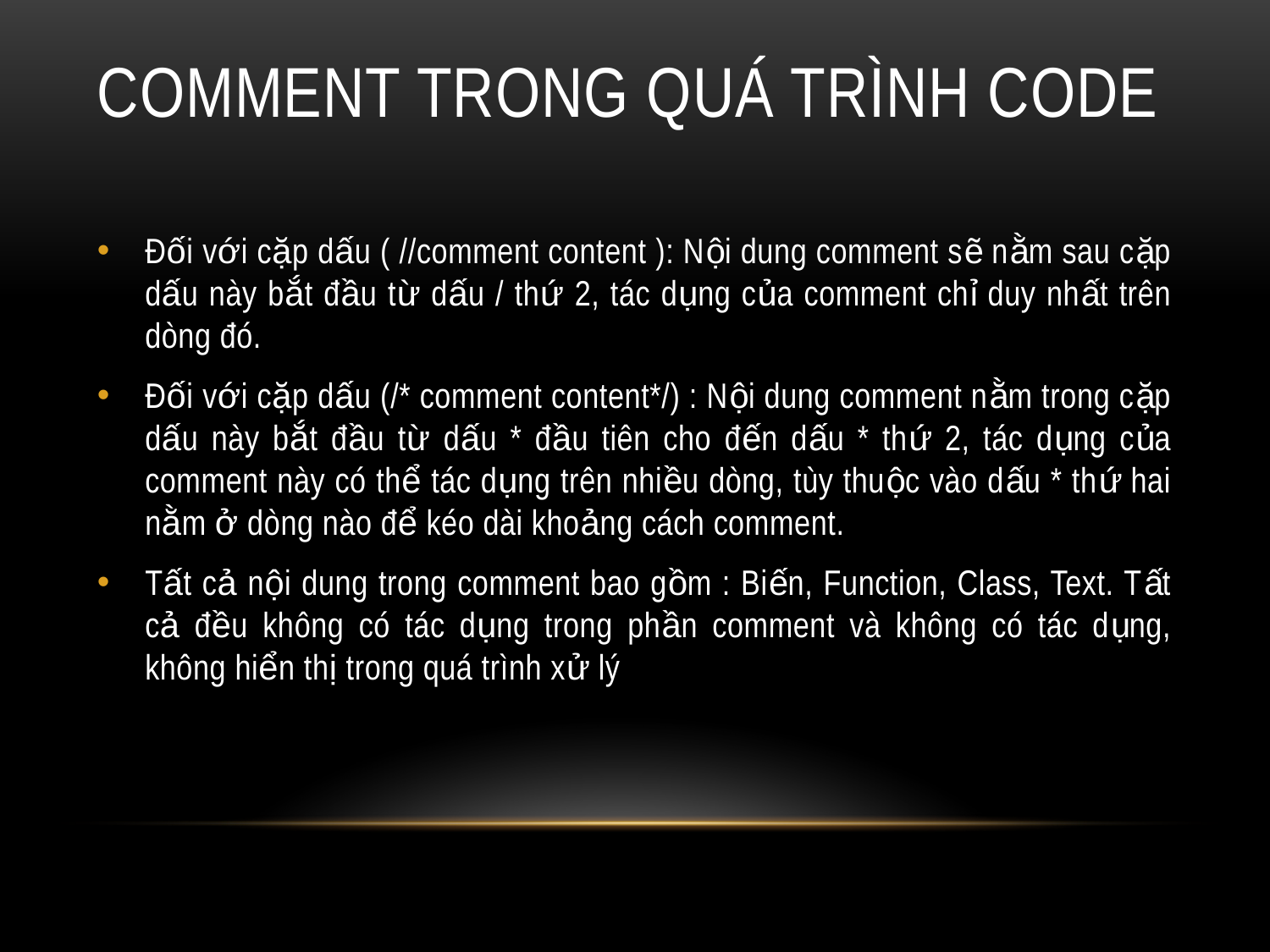

# Comment trong quá trình code
Đối với cặp dấu ( //comment content ): Nội dung comment sẽ nằm sau cặp dấu này bắt đầu từ dấu / thứ 2, tác dụng của comment chỉ duy nhất trên dòng đó.
Đối với cặp dấu (/* comment content*/) : Nội dung comment nằm trong cặp dấu này bắt đầu từ dấu * đầu tiên cho đến dấu * thứ 2, tác dụng của comment này có thể tác dụng trên nhiều dòng, tùy thuộc vào dấu * thứ hai nằm ở dòng nào để kéo dài khoảng cách comment.
Tất cả nội dung trong comment bao gồm : Biến, Function, Class, Text. Tất cả đều không có tác dụng trong phần comment và không có tác dụng, không hiển thị trong quá trình xử lý